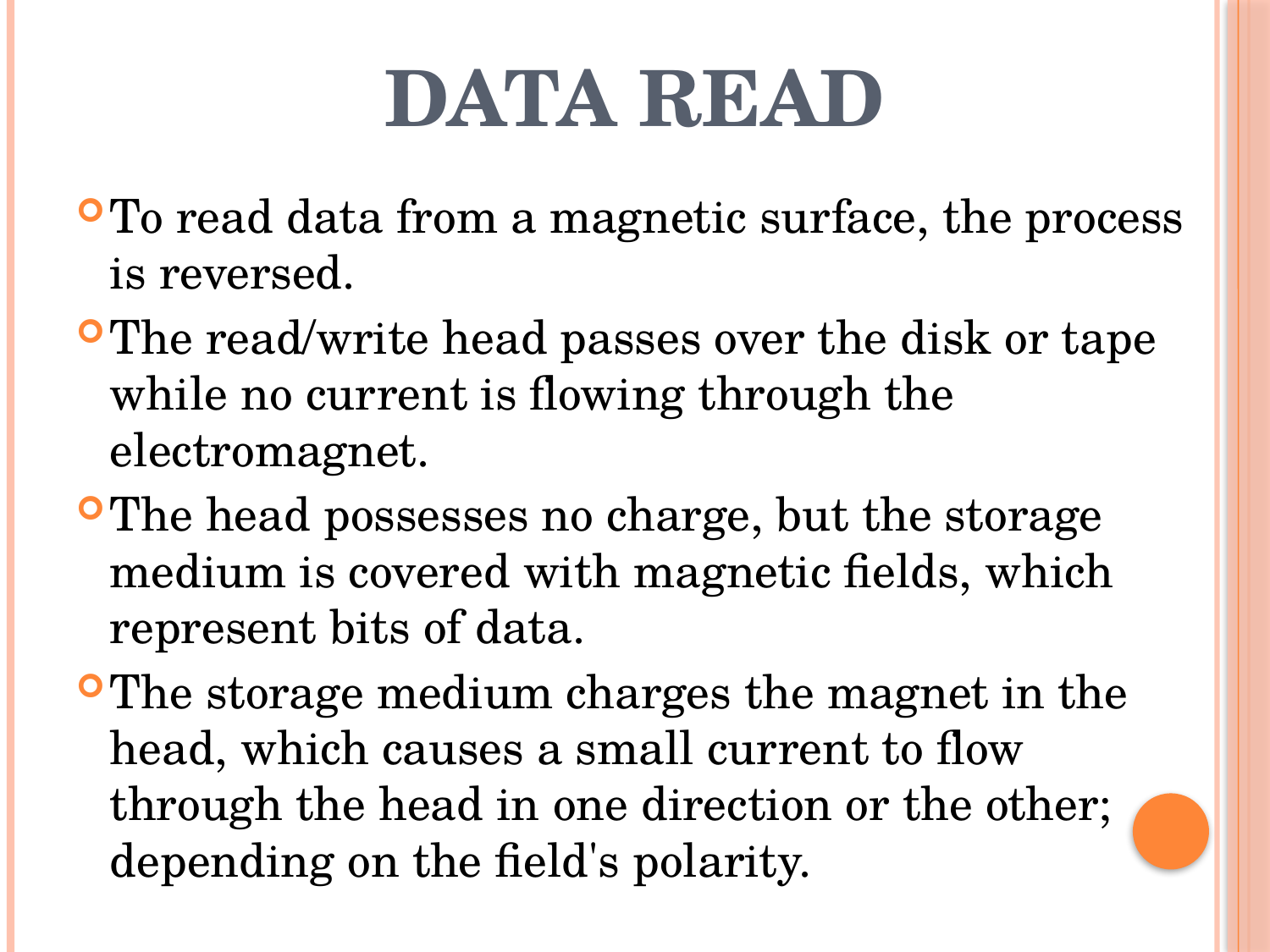

# Data Read
To read data from a magnetic surface, the process is reversed.
The read/write head passes over the disk or tape while no current is flowing through the electromagnet.
The head possesses no charge, but the storage medium is covered with magnetic fields, which represent bits of data.
The storage medium charges the magnet in the head, which causes a small current to flow through the head in one direction or the other; depending on the field's polarity.